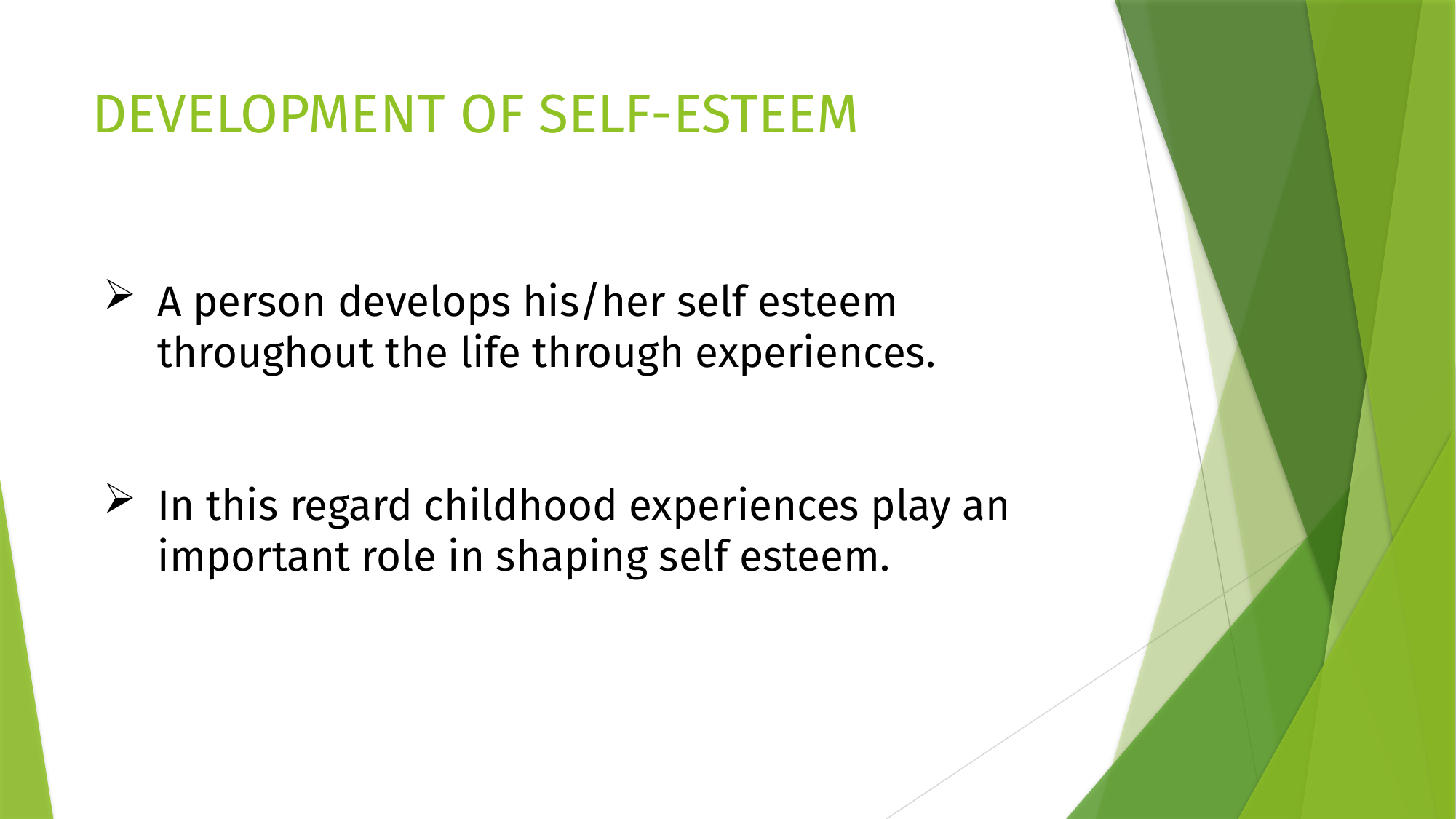

# DEVELOPMENT OF SELF-ESTEEM
A person develops his/her self esteem throughout the life through experiences.

In this regard childhood experiences play an important role in shaping self esteem.